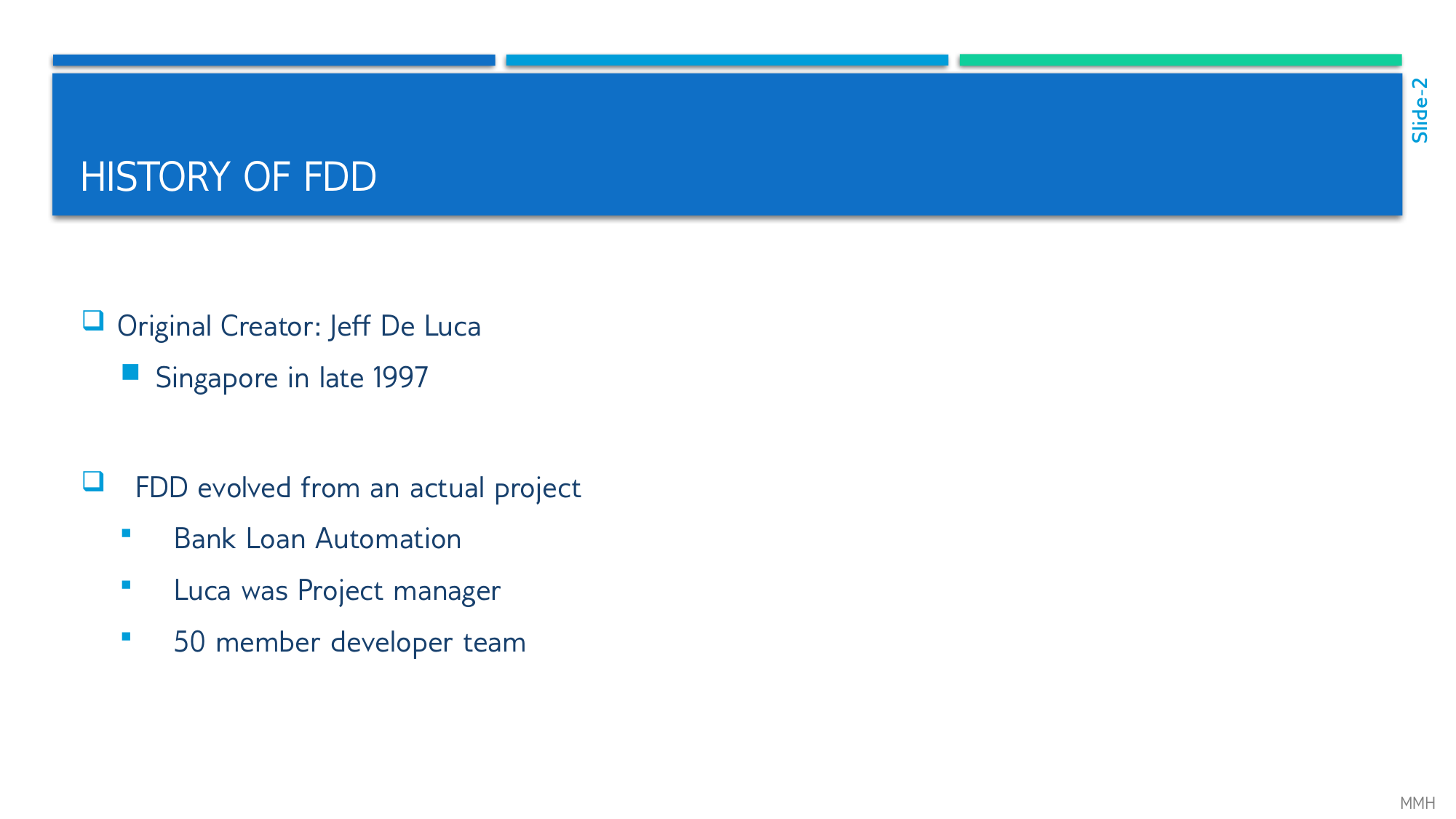

Slide-2
# History of fdd
Original Creator: Jeff De Luca
Singapore in late 1997

  FDD evolved from an actual project
  Bank Loan Automation
  Luca was Project manager
  50 member developer team
  MMH